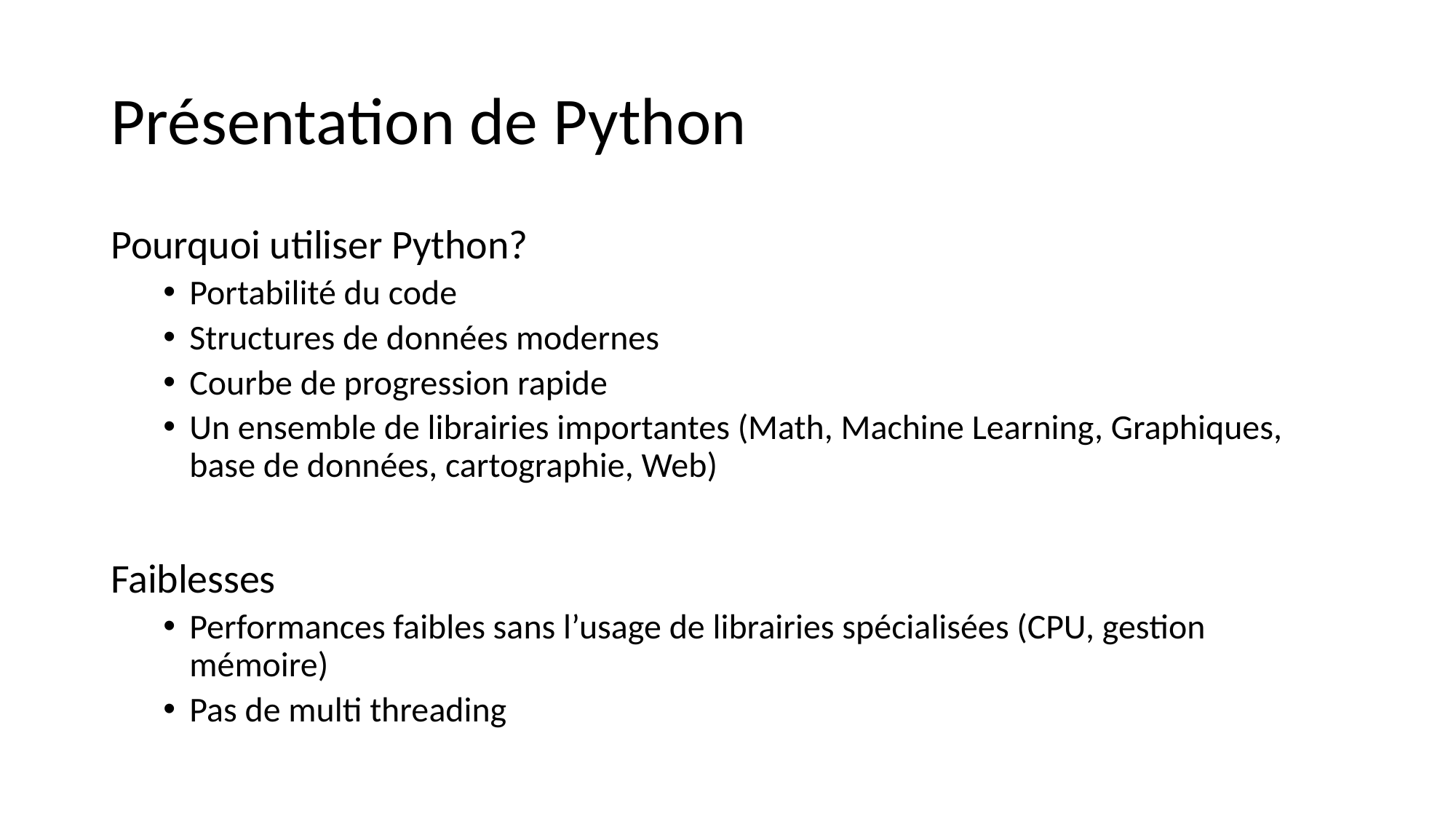

# Présentation de Python
Pourquoi utiliser Python?
Portabilité du code
Structures de données modernes
Courbe de progression rapide
Un ensemble de librairies importantes (Math, Machine Learning, Graphiques,  base de données, cartographie, Web)

Faiblesses
Performances faibles sans l’usage de librairies spécialisées (CPU, gestion mémoire)
Pas de multi threading